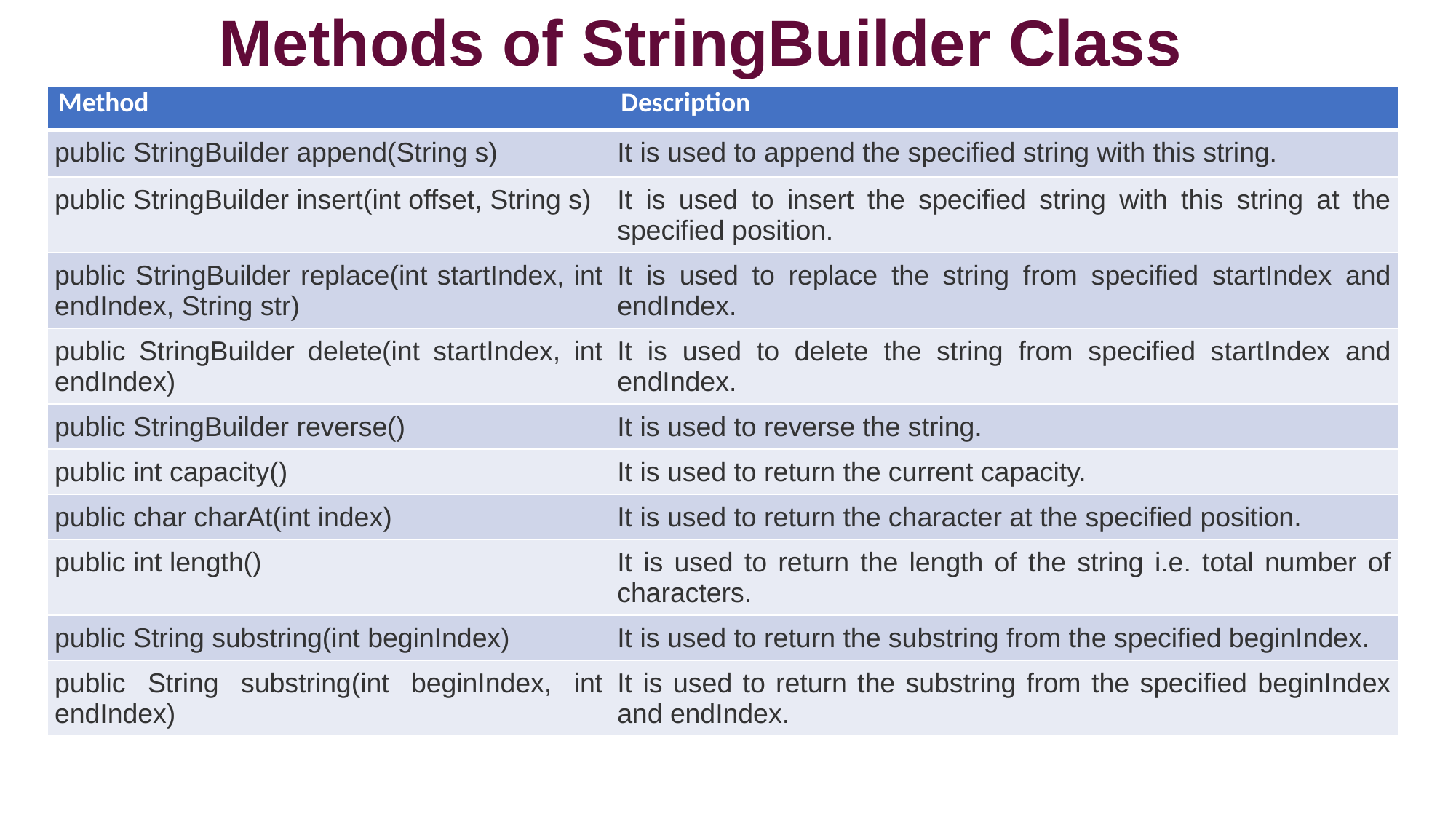

# Methods of StringBuilder Class
| Method | Description |
| --- | --- |
| public StringBuilder append(String s) | It is used to append the specified string with this string. |
| public StringBuilder insert(int offset, String s) | It is used to insert the specified string with this string at the specified position. |
| public StringBuilder replace(int startIndex, int endIndex, String str) | It is used to replace the string from specified startIndex and endIndex. |
| public StringBuilder delete(int startIndex, int endIndex) | It is used to delete the string from specified startIndex and endIndex. |
| public StringBuilder reverse() | It is used to reverse the string. |
| public int capacity() | It is used to return the current capacity. |
| public char charAt(int index) | It is used to return the character at the specified position. |
| public int length() | It is used to return the length of the string i.e. total number of characters. |
| public String substring(int beginIndex) | It is used to return the substring from the specified beginIndex. |
| public String substring(int beginIndex, int endIndex) | It is used to return the substring from the specified beginIndex and endIndex. |